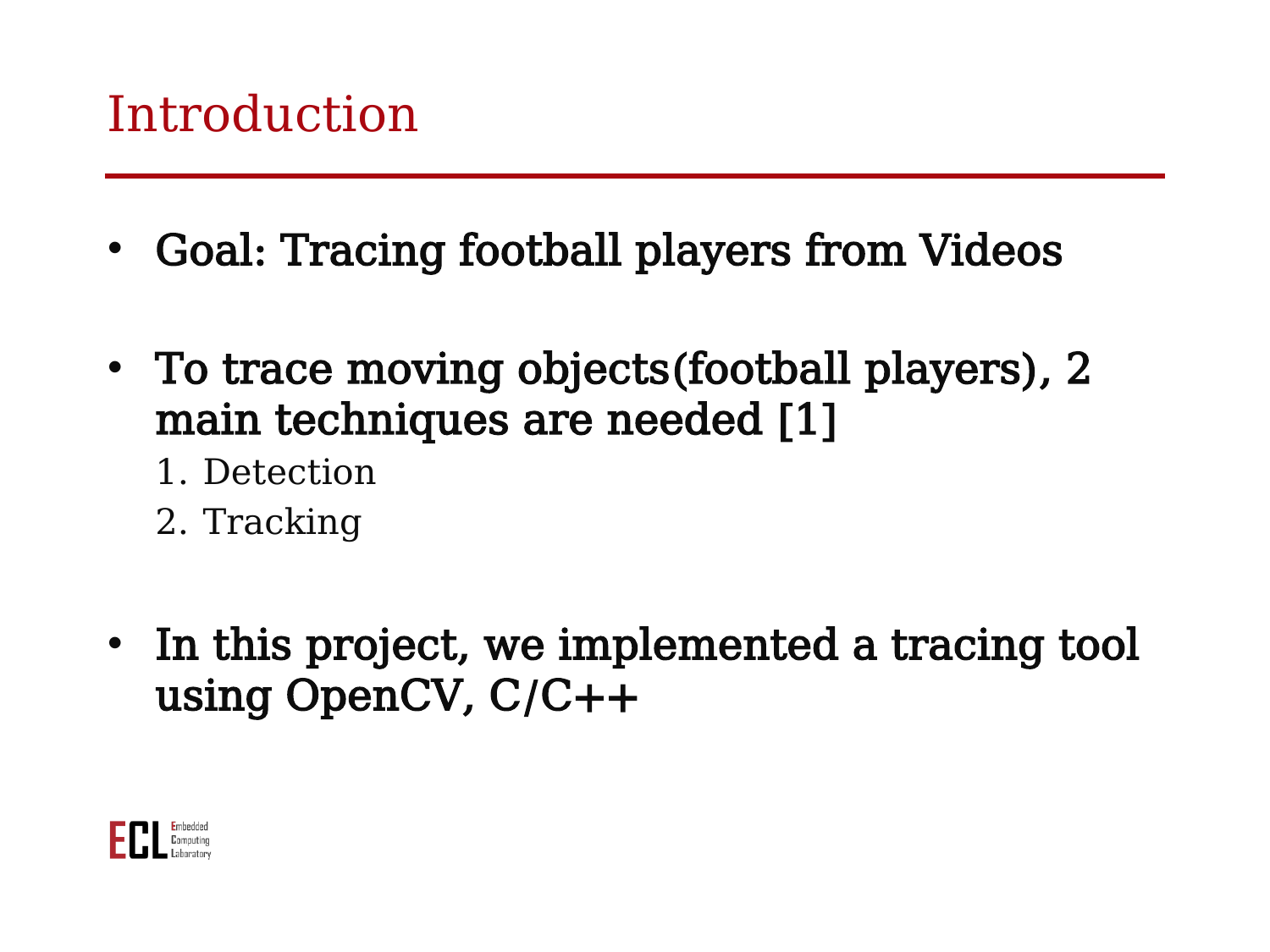

# Introduction
Goal: Tracing football players from Videos

To trace moving objects(football players), 2 main techniques are needed [1]
Detection
Tracking

In this project, we implemented a tracing tool using OpenCV, C/C++